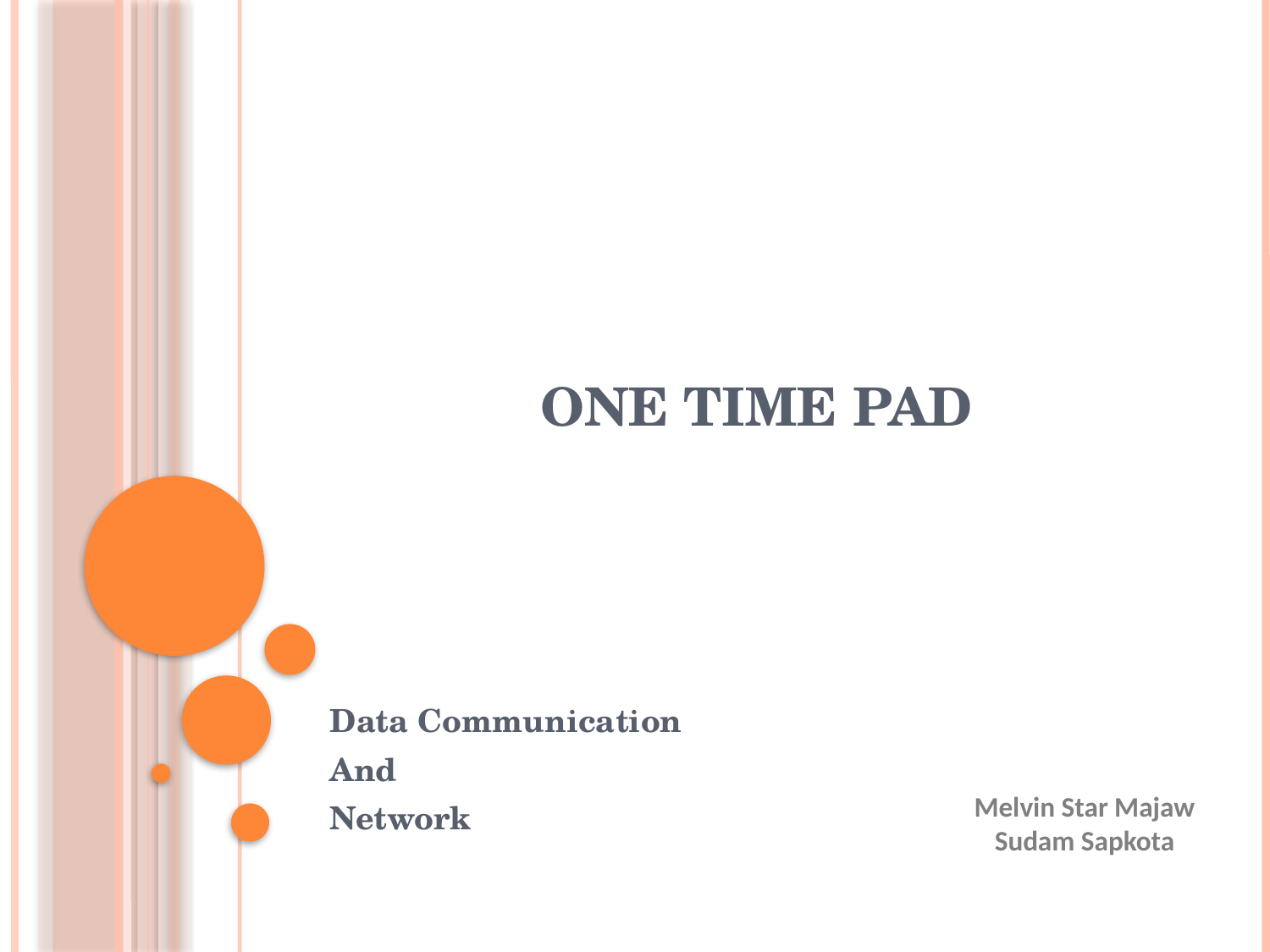

# One Time Pad
Data Communication
And
Network
Melvin Star Majaw
Sudam Sapkota